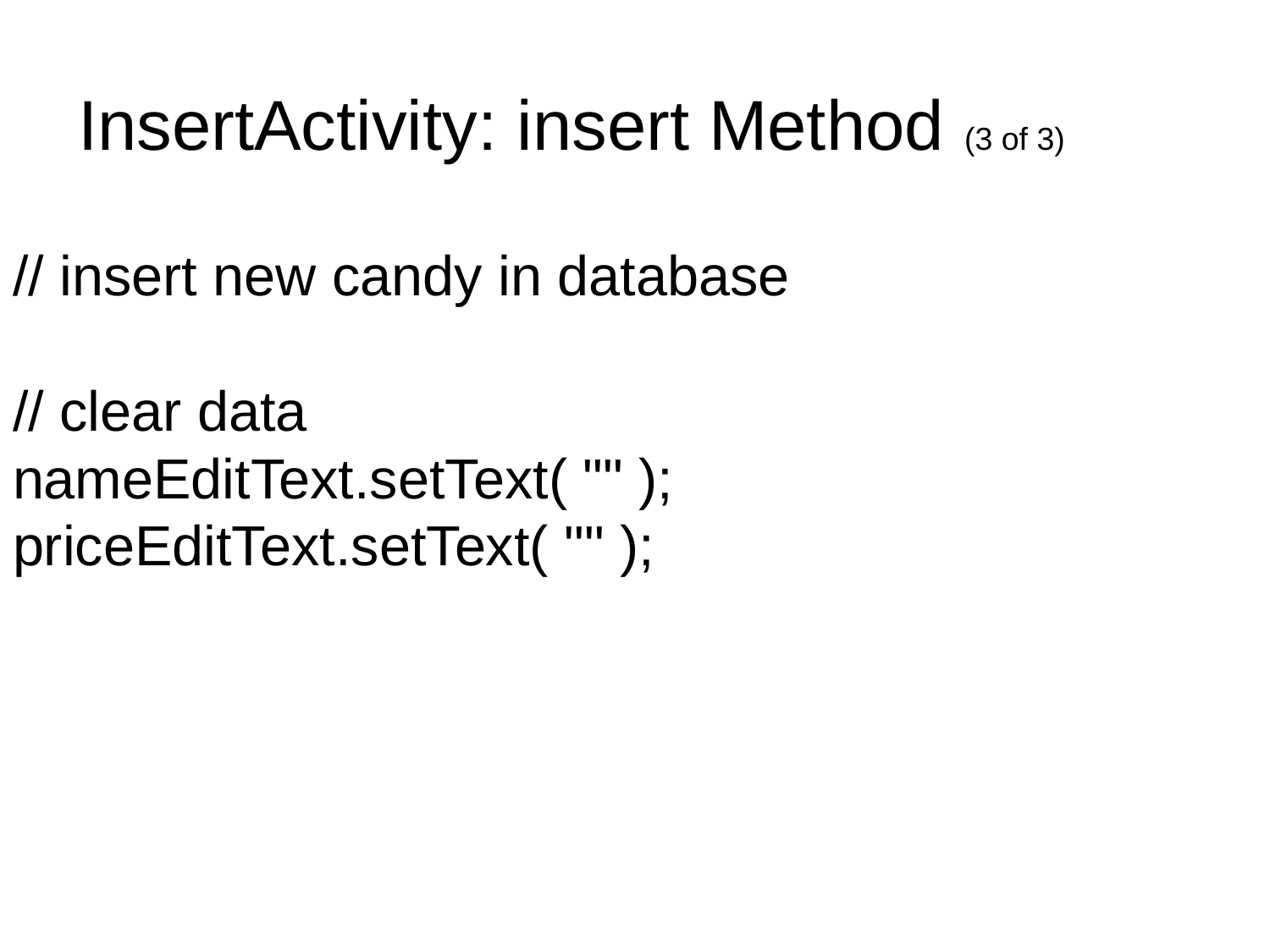

InsertActivity: insert Method (3 of 3)
// insert new candy in database
// clear data
nameEditText.setText( "" );
priceEditText.setText( "" );